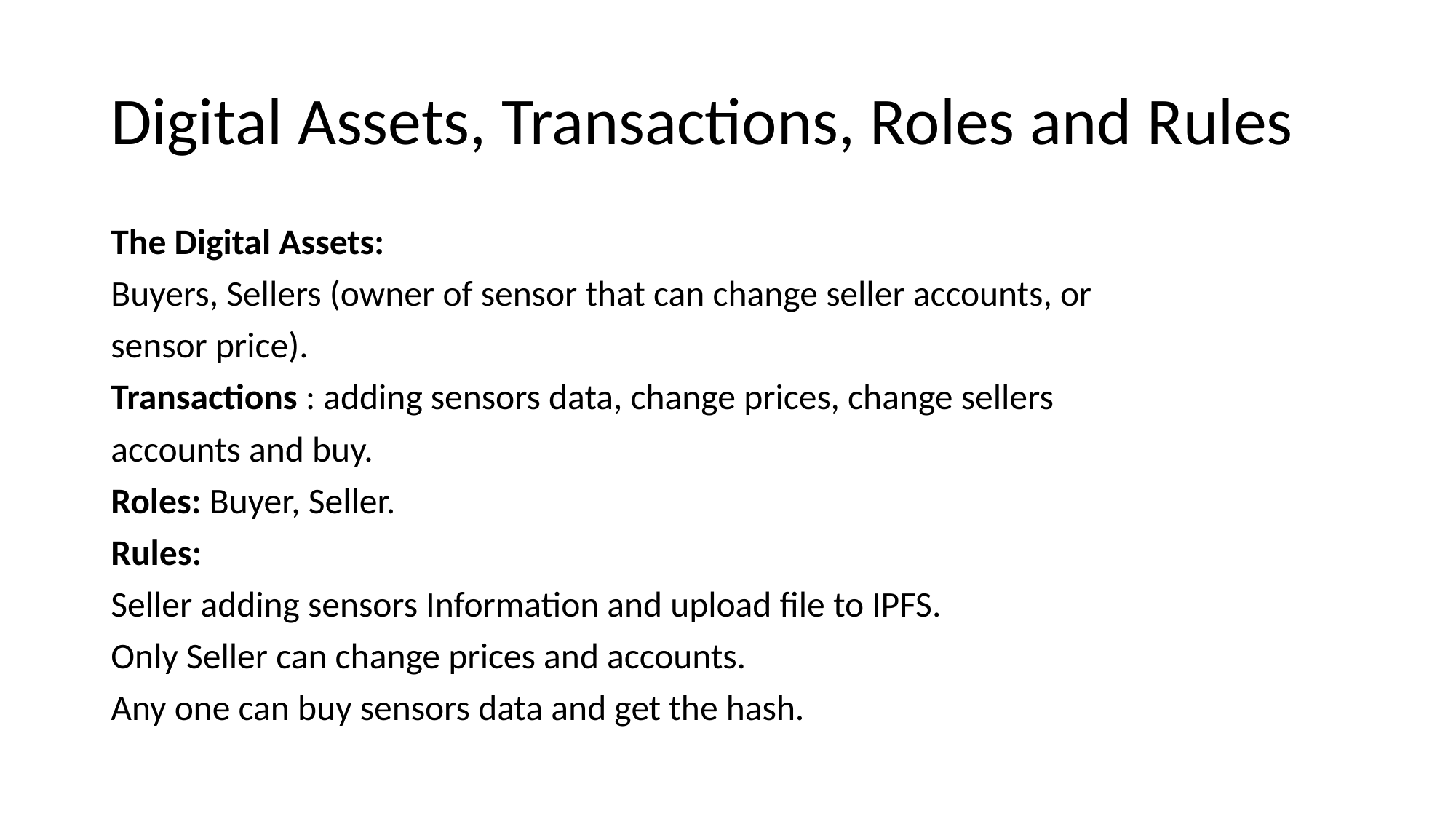

# Digital Assets, Transactions, Roles and Rules
The Digital Assets:
Buyers, Sellers (owner of sensor that can change seller accounts, or
sensor price).
Transactions : adding sensors data, change prices, change sellers
accounts and buy.
Roles: Buyer, Seller.
Rules:
Seller adding sensors Information and upload file to IPFS.
Only Seller can change prices and accounts.
Any one can buy sensors data and get the hash.